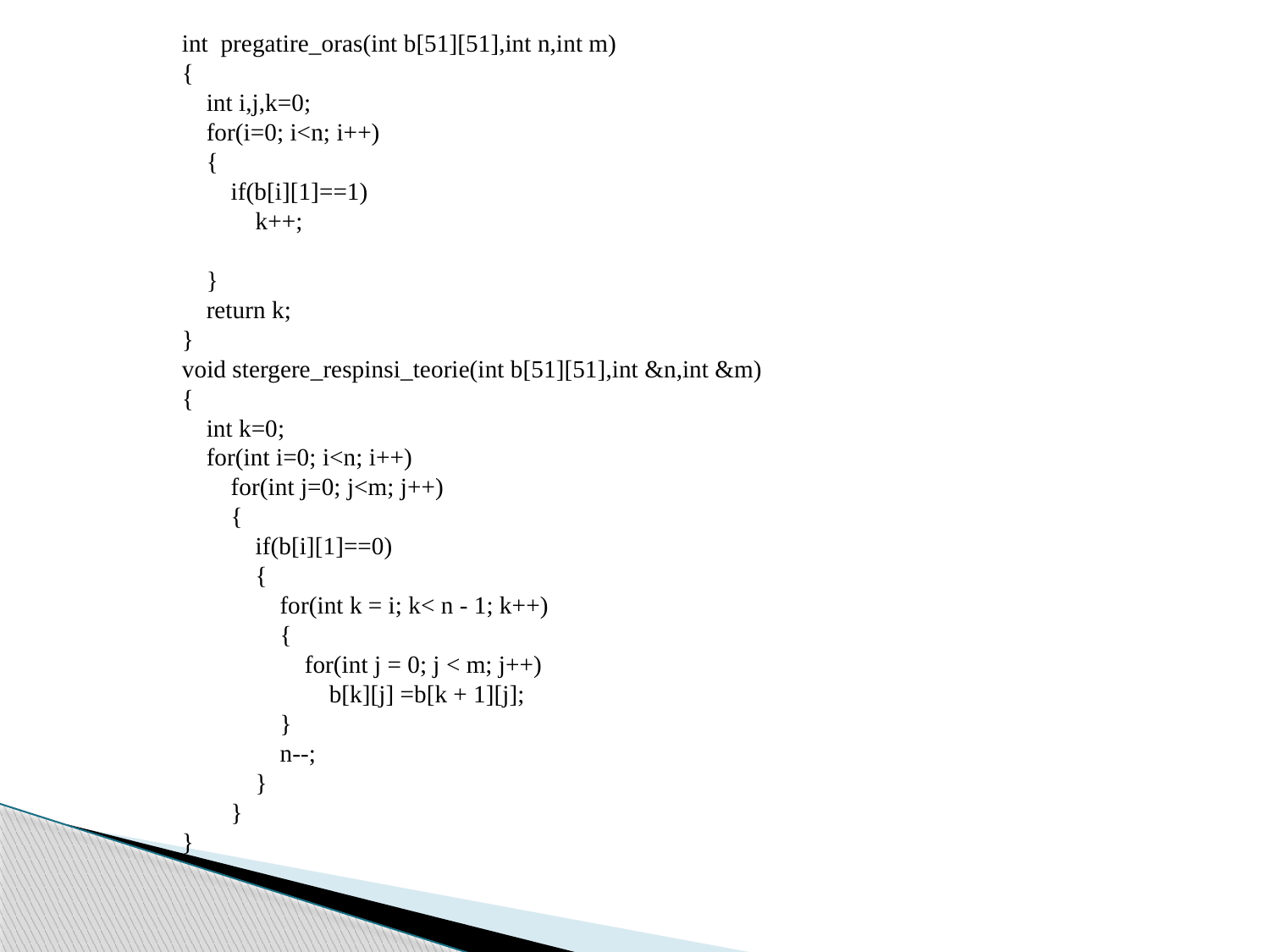

int  pregatire_oras(int b[51][51],int n,int m)
{
    int i,j,k=0;
    for(i=0; i<n; i++)
    {
        if(b[i][1]==1)
            k++;

    }
    return k;
}
void stergere_respinsi_teorie(int b[51][51],int &n,int &m)
{
    int k=0;
    for(int i=0; i<n; i++)
        for(int j=0; j<m; j++)
        {
            if(b[i][1]==0)
            {
                for(int k = i; k< n - 1; k++)
                {
                    for(int j = 0; j < m; j++)
                        b[k][j] =b[k + 1][j];
                }
                n--;
            }
        }
}